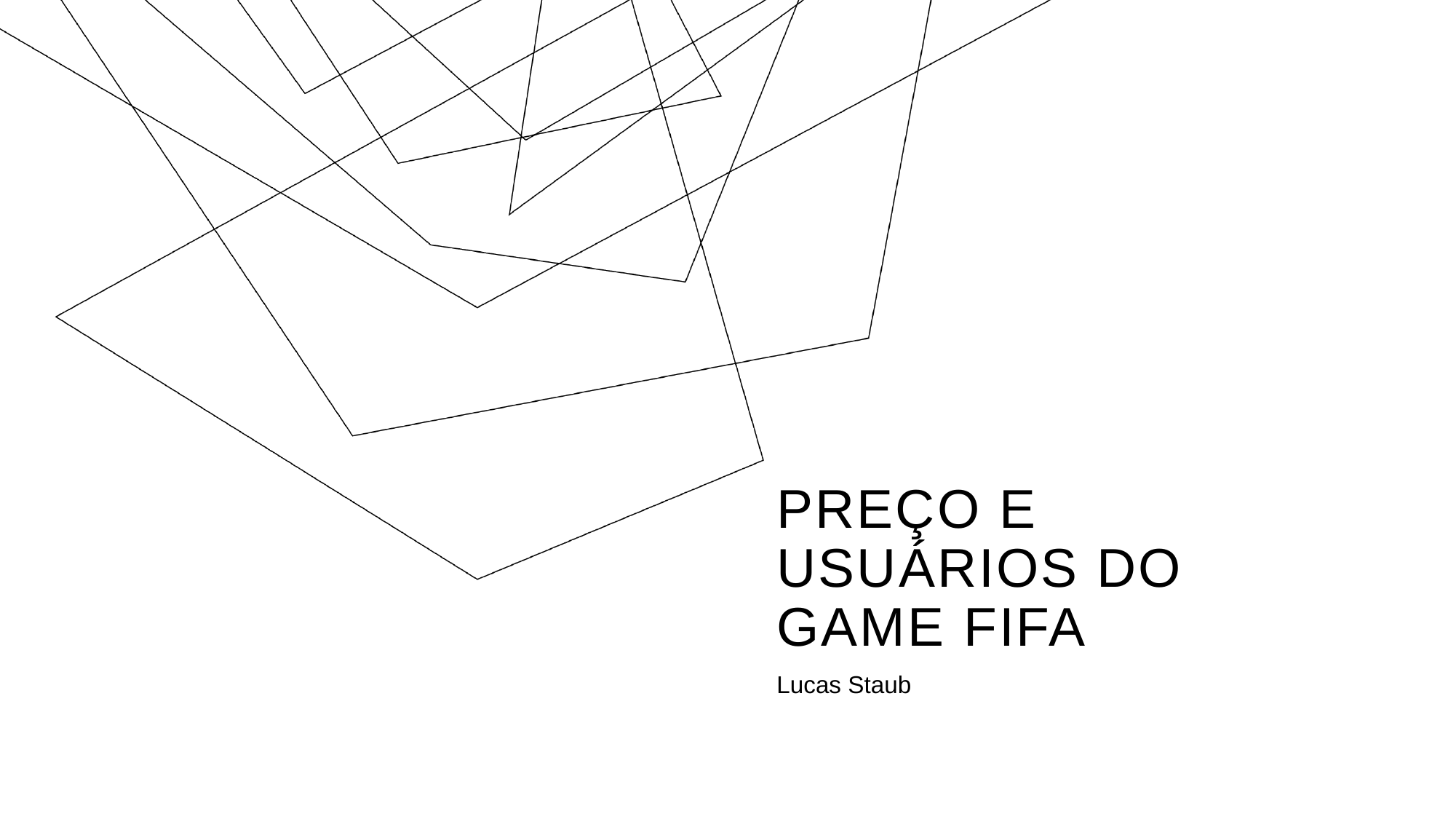

# PREÇO E USUÁRIOS DO GAME FIFA
Lucas Staub